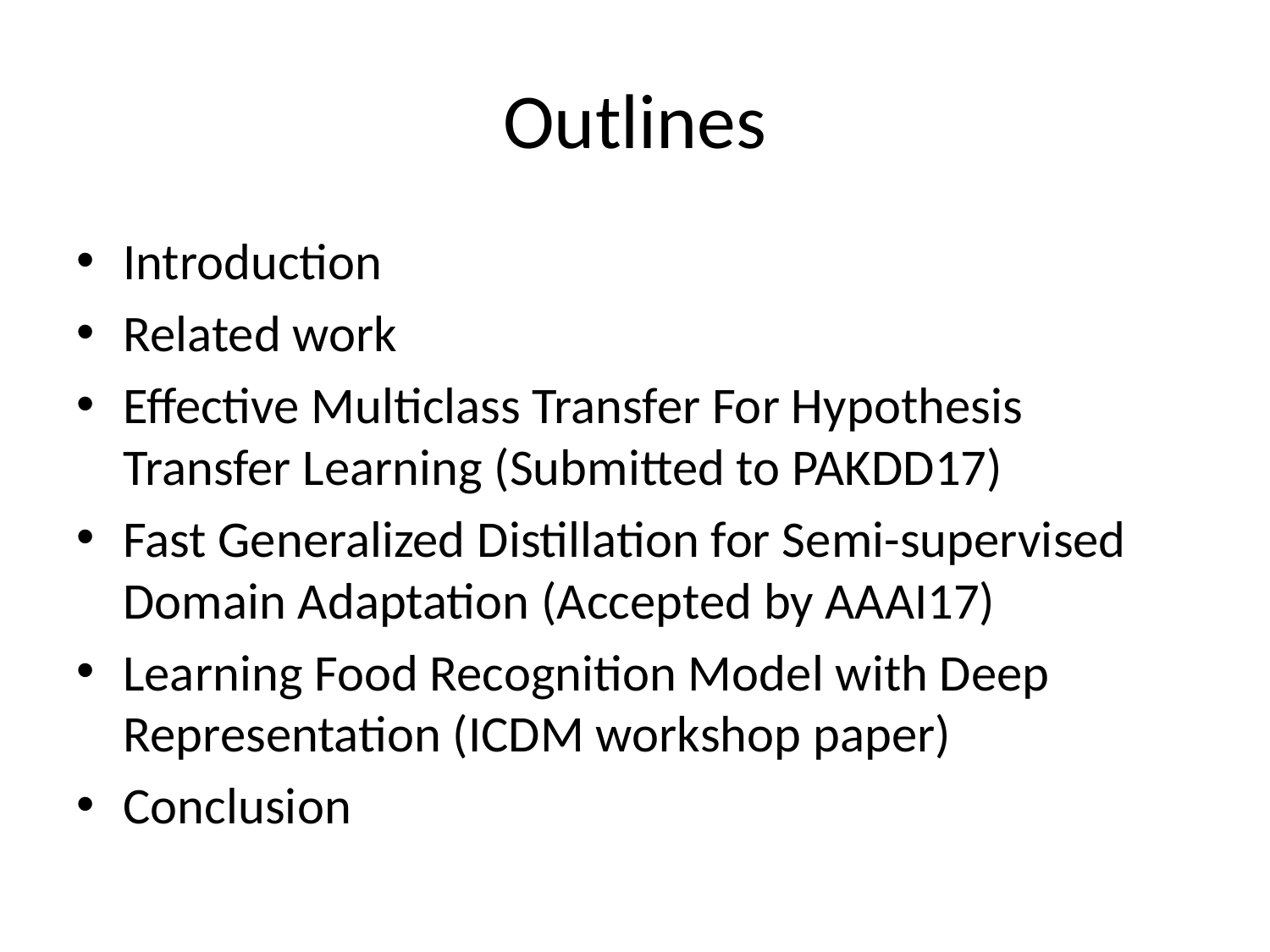

# Outlines
Introduction
Related work
Effective Multiclass Transfer For Hypothesis Transfer Learning (Submitted to PAKDD17)
Fast Generalized Distillation for Semi-supervised Domain Adaptation (Accepted by AAAI17)
Learning Food Recognition Model with Deep Representation (ICDM workshop paper)
Conclusion